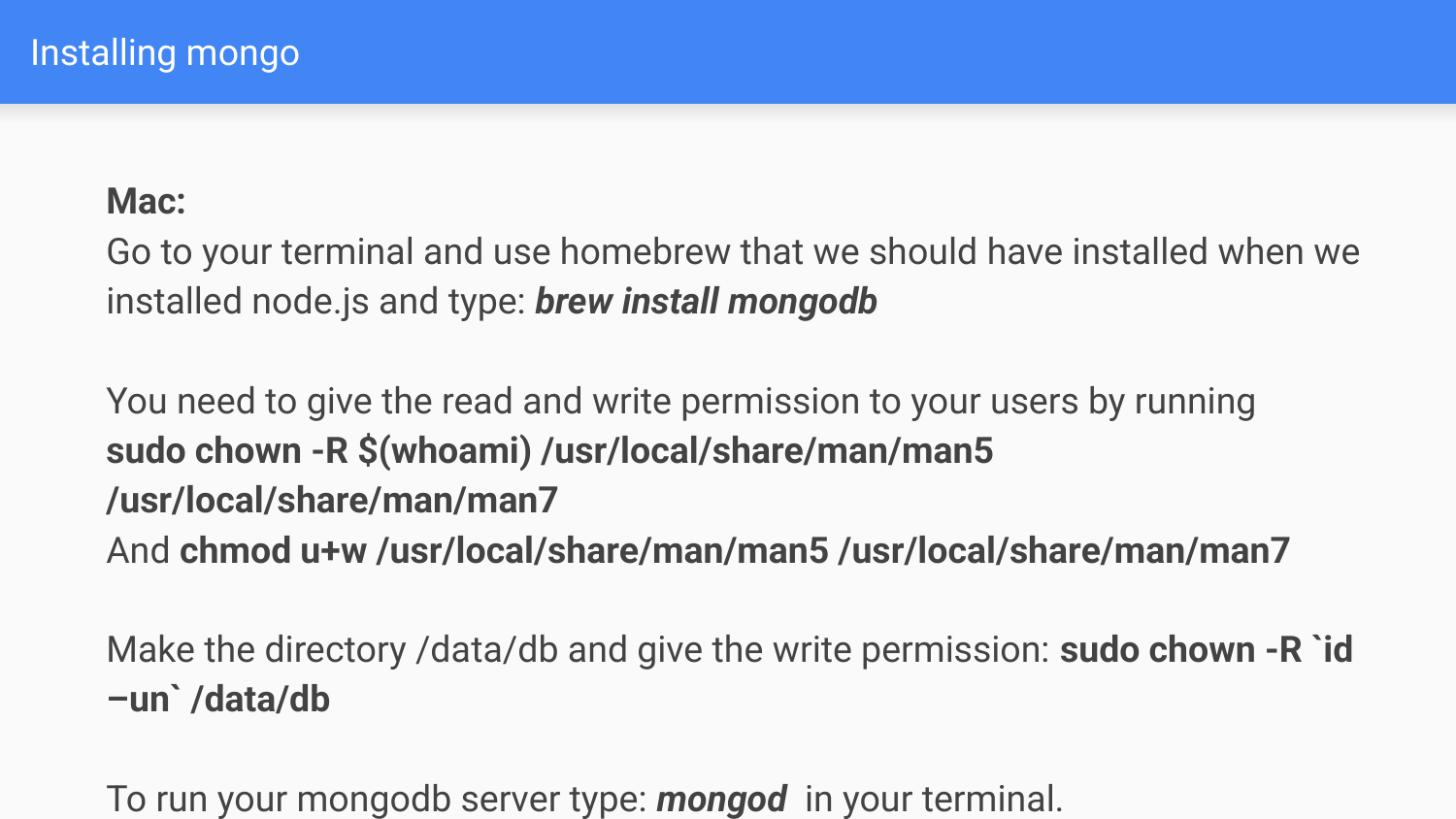

# Installing mongo
Mac:
Go to your terminal and use homebrew that we should have installed when we installed node.js and type: brew install mongodb

You need to give the read and write permission to your users by running
sudo chown -R $(whoami) /usr/local/share/man/man5 /usr/local/share/man/man7
And chmod u+w /usr/local/share/man/man5 /usr/local/share/man/man7

Make the directory /data/db and give the write permission: sudo chown -R `id –un` /data/db

To run your mongodb server type: mongod  in your terminal.